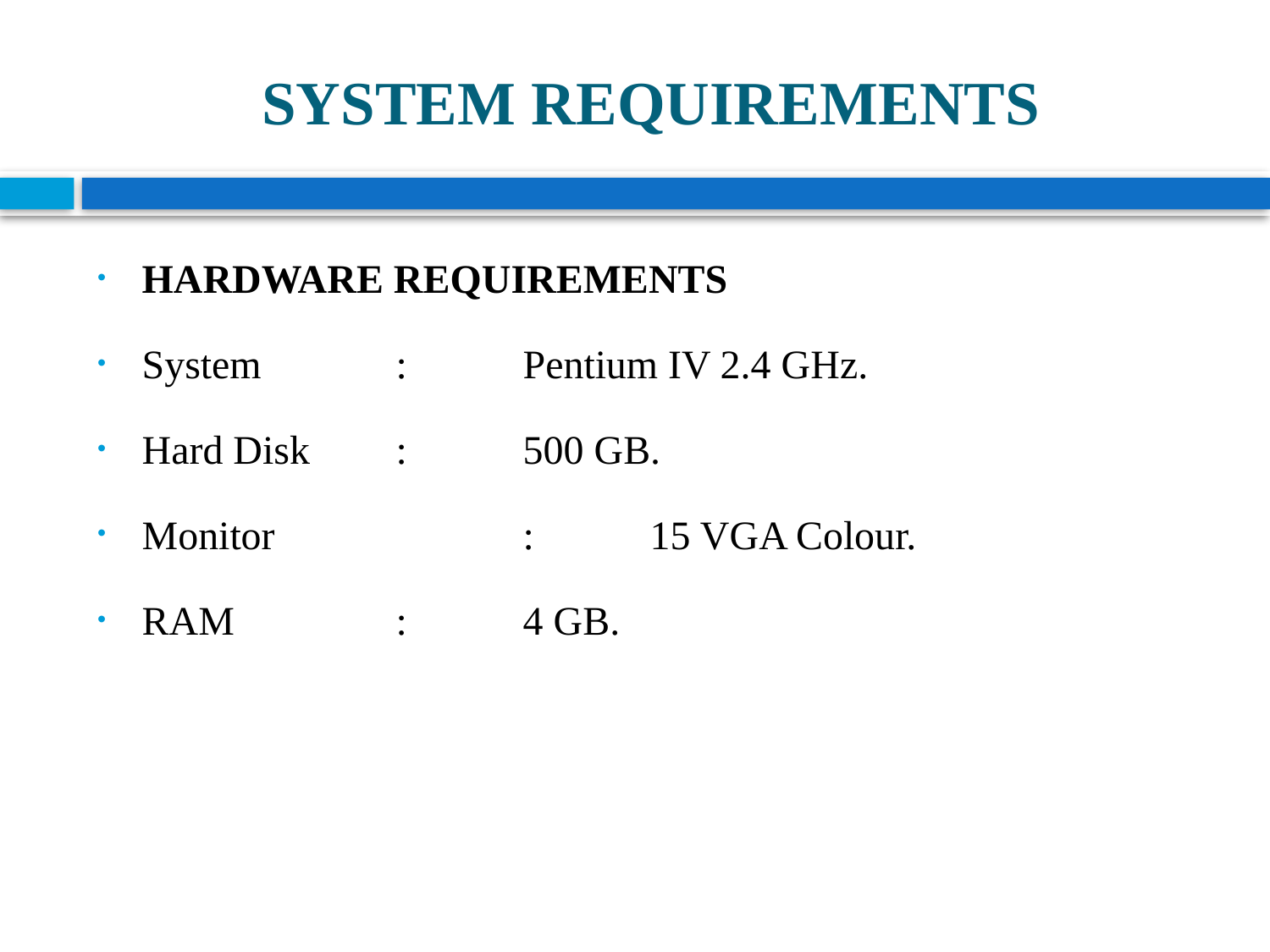

# SYSTEM REQUIREMENTS
HARDWARE REQUIREMENTS
System		: 	Pentium IV 2.4 GHz.
Hard Disk        	: 	500 GB.
Monitor		: 	15 VGA Colour.
RAM		: 	4 GB.